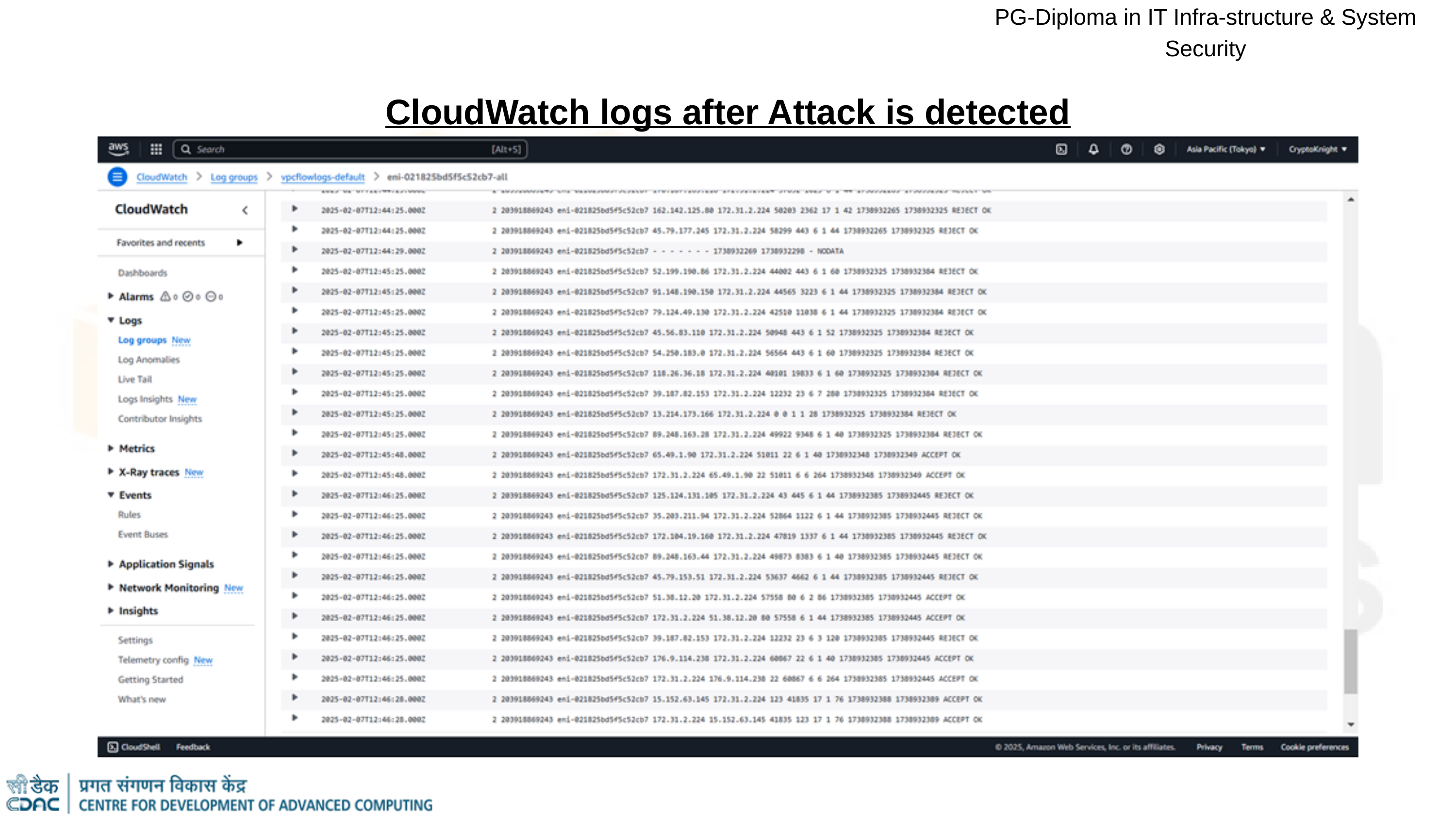

PG-Diploma in IT Infra-structure & System Security
CloudWatch logs after Attack is detected